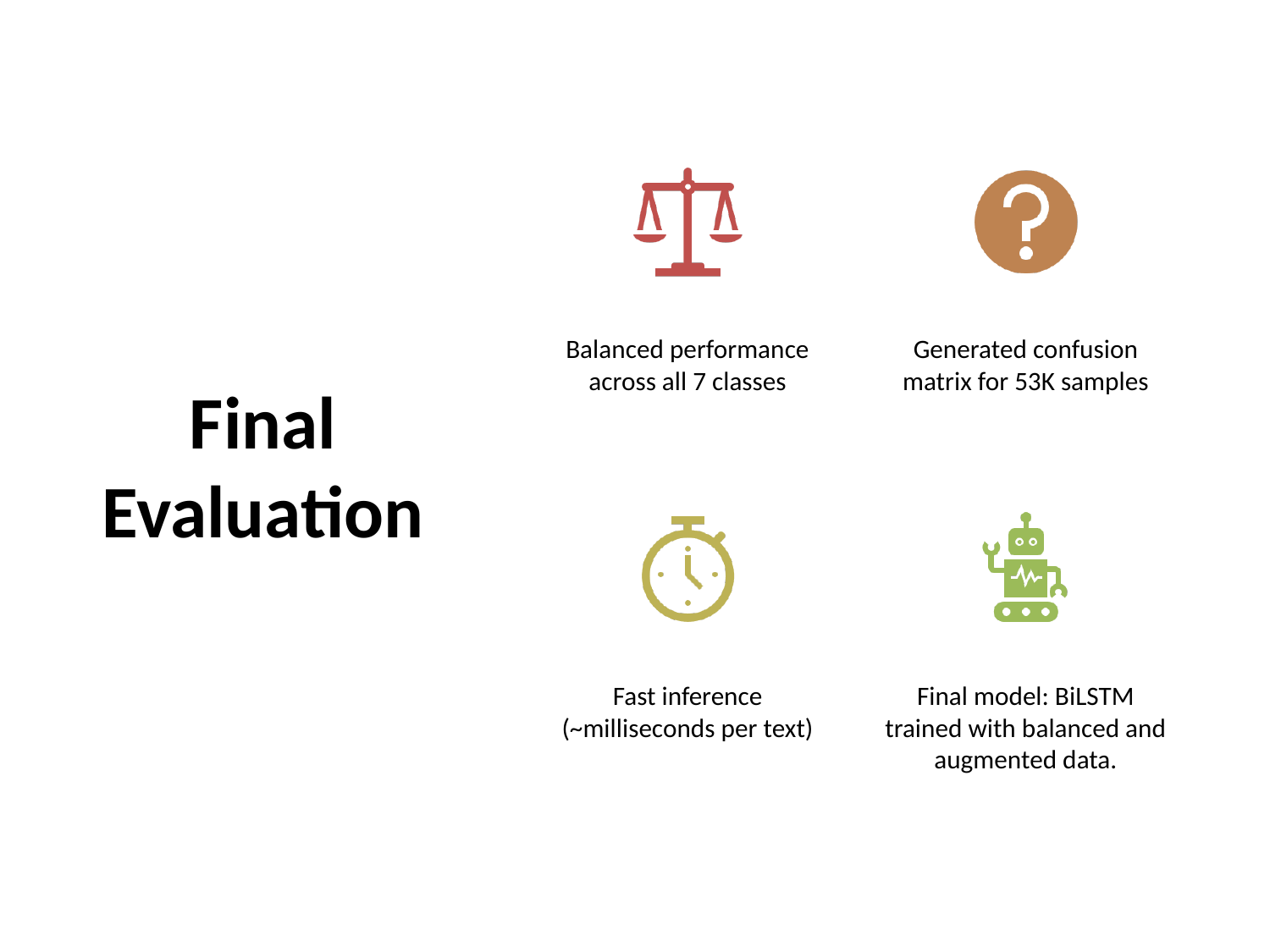

# Final Evaluation
Balanced performance across all 7 classes
Generated confusion matrix for 53K samples
Fast inference (~milliseconds per text)
Final model: BiLSTM trained with balanced and augmented data.